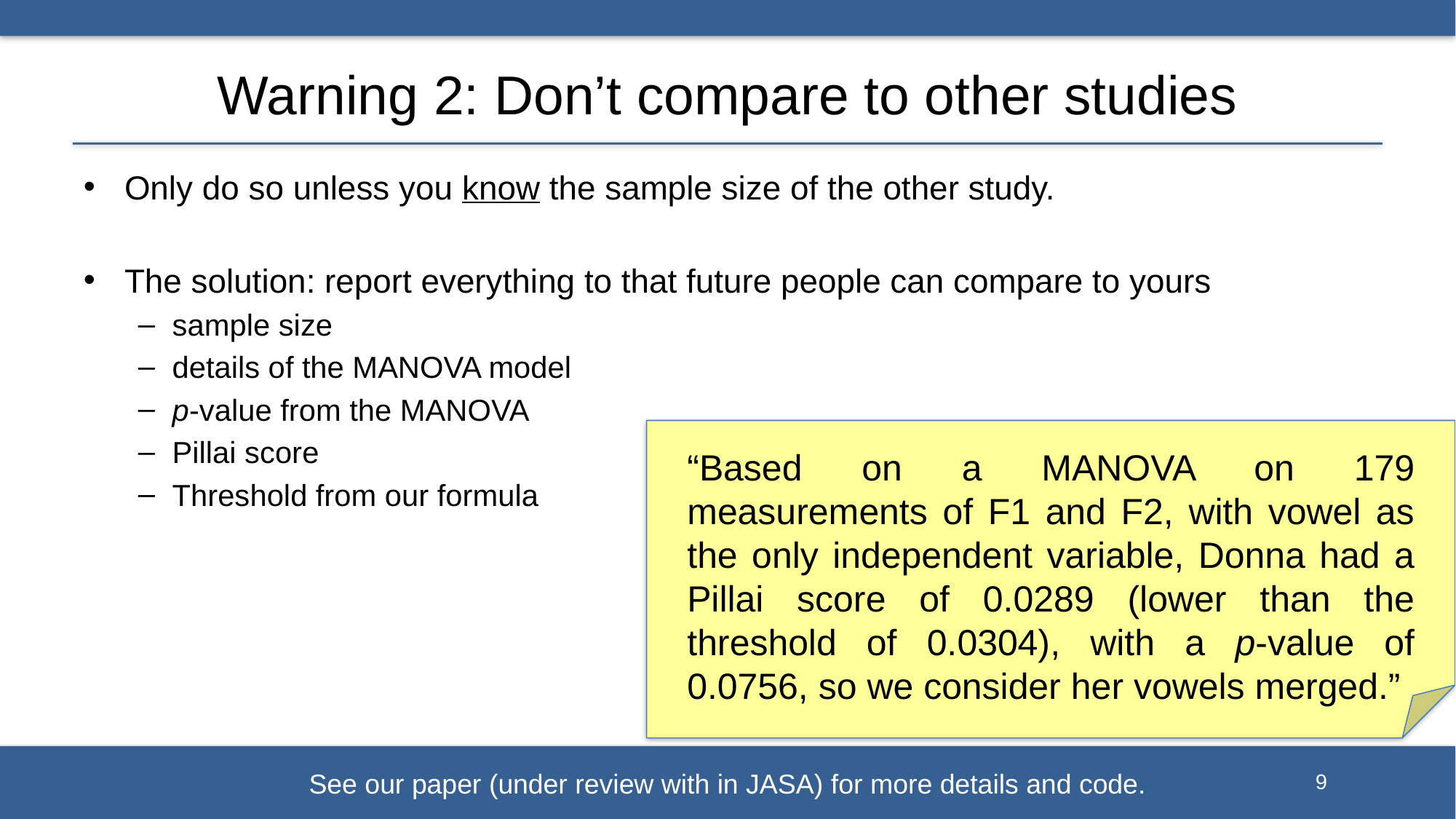

# Warning 2: Don’t compare to other studies
Only do so unless you know the sample size of the other study.

The solution: report everything to that future people can compare to yours
sample size
details of the MANOVA model
p-value from the MANOVA
Pillai score
Threshold from our formula

“Based on a MANOVA on 179 measurements of F1 and F2, with vowel as the only independent variable, Donna had a Pillai score of 0.0289 (lower than the threshold of 0.0304), with a p-value of 0.0756, so we consider her vowels merged.”

9
See our paper (under review with in JASA) for more details and code.